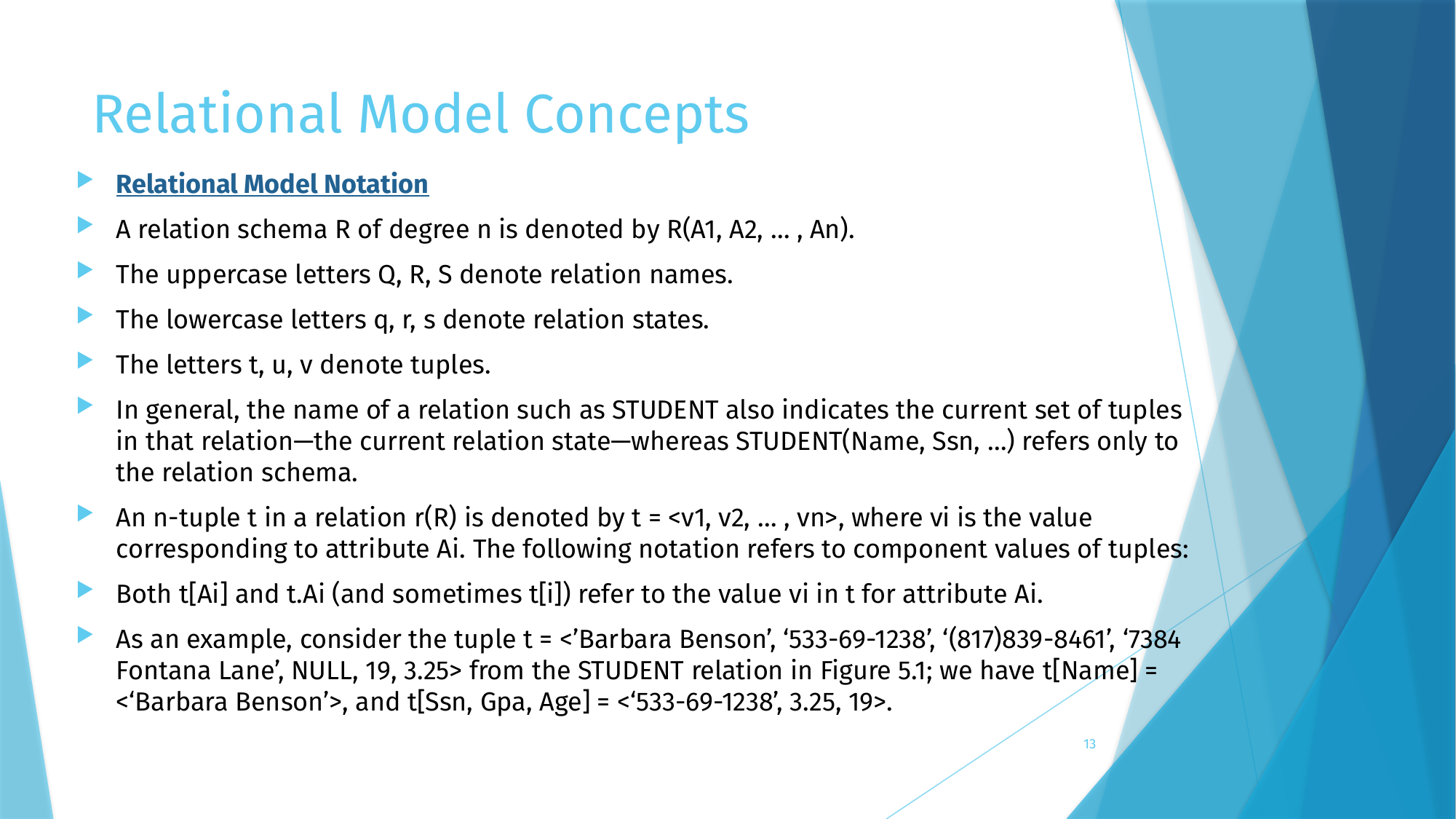

# Relational Model Concepts
Relational Model Notation
A relation schema R of degree n is denoted by R(A1, A2, … , An).
The uppercase letters Q, R, S denote relation names.
The lowercase letters q, r, s denote relation states.
The letters t, u, v denote tuples.
In general, the name of a relation such as STUDENT also indicates the current set of tuples in that relation—the current relation state—whereas STUDENT(Name, Ssn, …) refers only to the relation schema.
An n-tuple t in a relation r(R) is denoted by t = <v1, v2, … , vn>, where vi is the value corresponding to attribute Ai. The following notation refers to component values of tuples:
Both t[Ai] and t.Ai (and sometimes t[i]) refer to the value vi in t for attribute Ai.
As an example, consider the tuple t = <’Barbara Benson’, ‘533-69-1238’, ‘(817)839-8461’, ‘7384 Fontana Lane’, NULL, 19, 3.25> from the STUDENT relation in Figure 5.1; we have t[Name] = <‘Barbara Benson’>, and t[Ssn, Gpa, Age] = <‘533-69-1238’, 3.25, 19>.
13